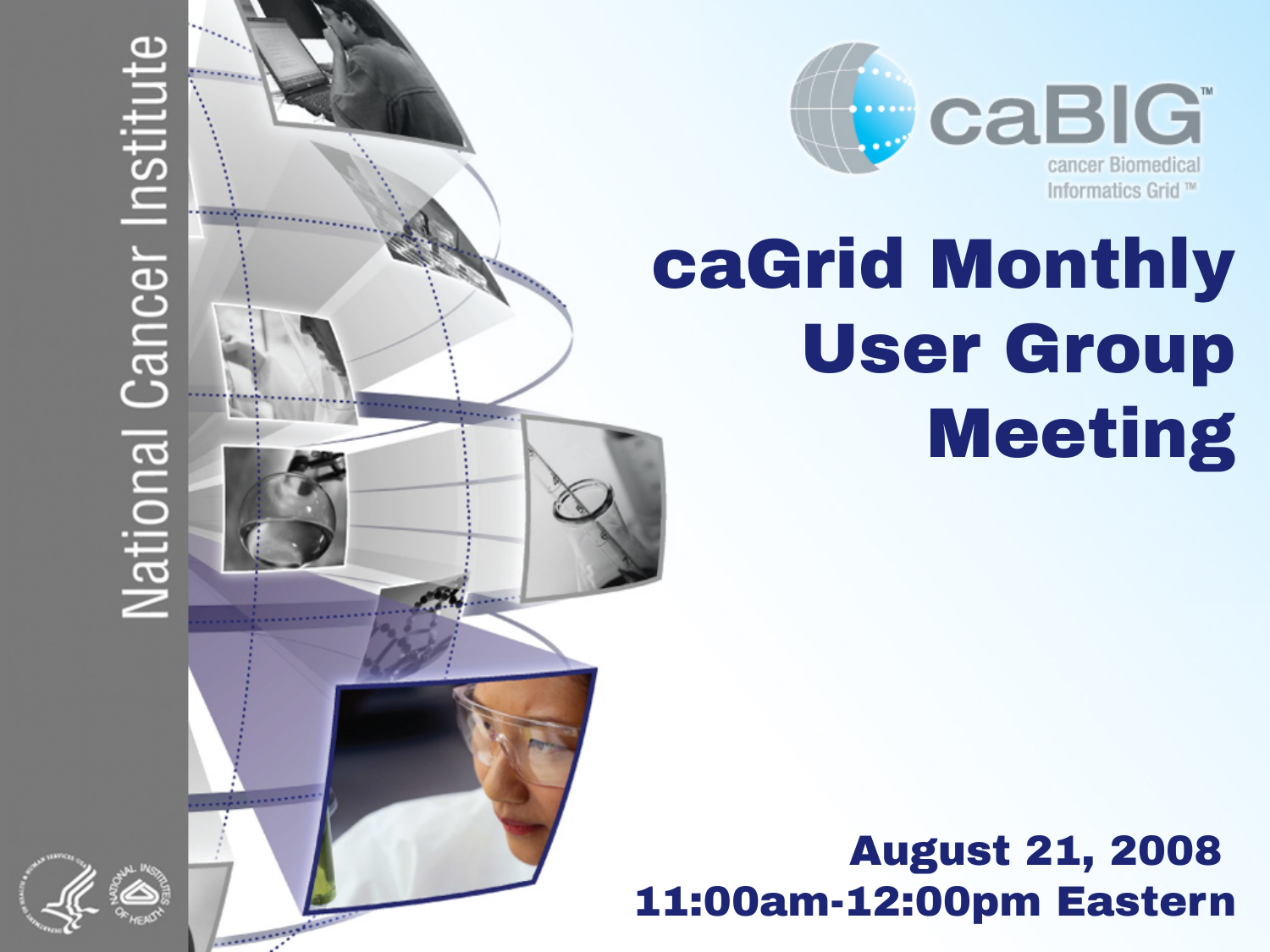

# caGrid Monthly User Group Meeting

August 21, 2008
11:00am-12:00pm Eastern